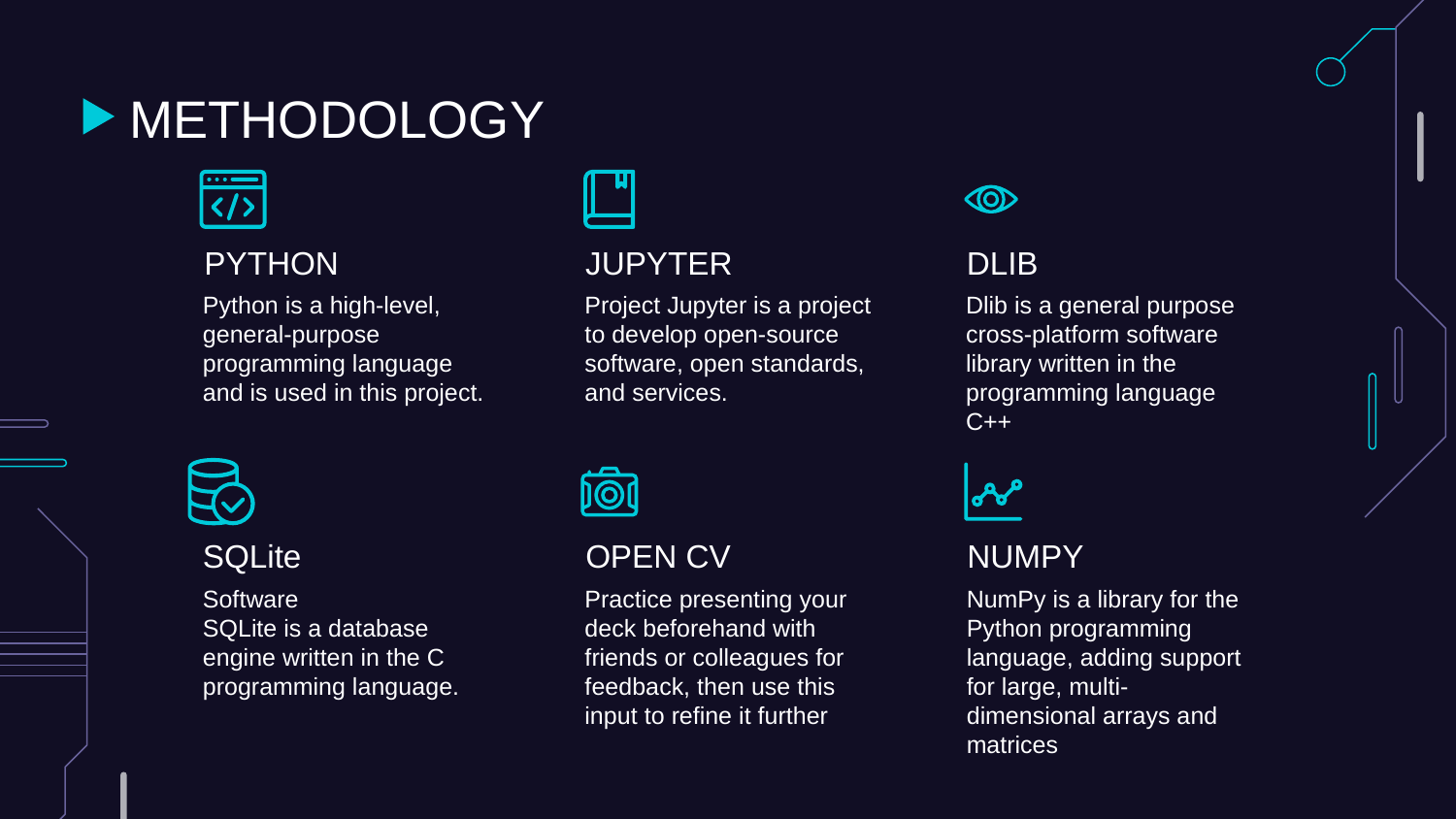

# METHODOLOGY

PYTHON
JUPYTER
DLIB
Python is a high-level, general-purpose programming language and is used in this project.
Project Jupyter is a project to develop open-source software, open standards, and services.

Dlib is a general purpose cross-platform software library written in the programming language C++

SQLite
OPEN CV
NUMPY
Software
SQLite is a database engine written in the C programming language.

Practice presenting your deck beforehand with friends or colleagues for feedback, then use this input to refine it further
NumPy is a library for the Python programming language, adding support for large, multi-dimensional arrays and matrices